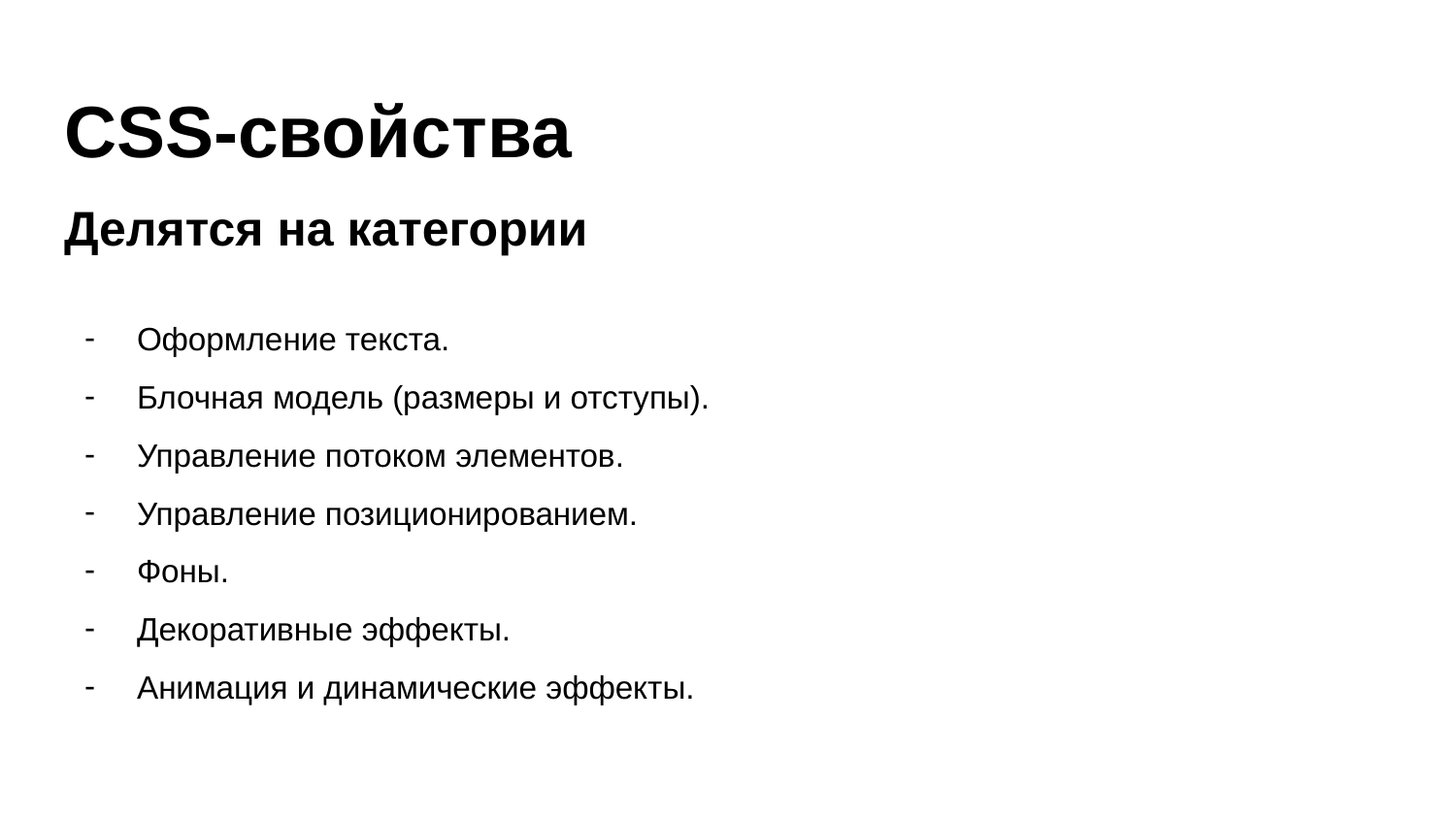

# CSS-свойства
Делятся на категории

Оформление текста.
Блочная модель (размеры и отступы).
Управление потоком элементов.
Управление позиционированием.
Фоны.
Декоративные эффекты.
Анимация и динамические эффекты.